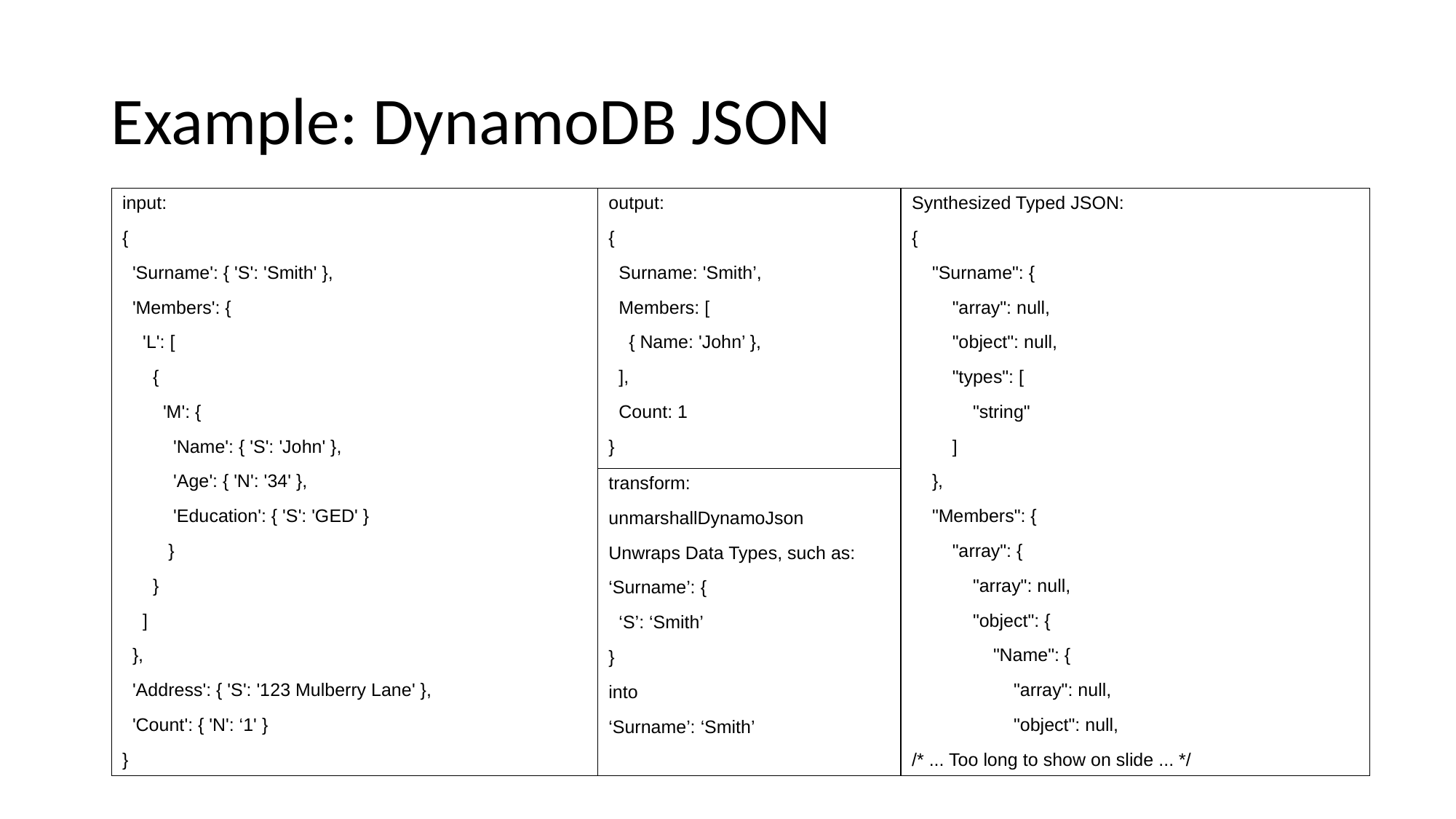

# Example: DynamoDB JSON
input:
{
  'Surname': { 'S': 'Smith' },
  'Members': {
    'L': [
      {
        'M': {
          'Name': { 'S': 'John' },
          'Age': { 'N': '34' },
          'Education': { 'S': 'GED' }
         }
      }
    ]
  },
  'Address': { 'S': '123 Mulberry Lane' },
  'Count': { 'N': ‘1' }
}
output:
{
  Surname: 'Smith’,
  Members: [
    { Name: 'John’ },
  ],
  Count: 1
}
Synthesized Typed JSON:
{
    "Surname": {
        "array": null,
        "object": null,
        "types": [
            "string"
        ]
    },
    "Members": {
        "array": {
            "array": null,
            "object": {
                "Name": {
                    "array": null,
                    "object": null,
/* ... Too long to show on slide ... */
transform:
unmarshallDynamoJson
Unwraps Data Types, such as:
‘Surname’: {
  ‘S’: ‘Smith’
}
into
‘Surname’: ‘Smith’